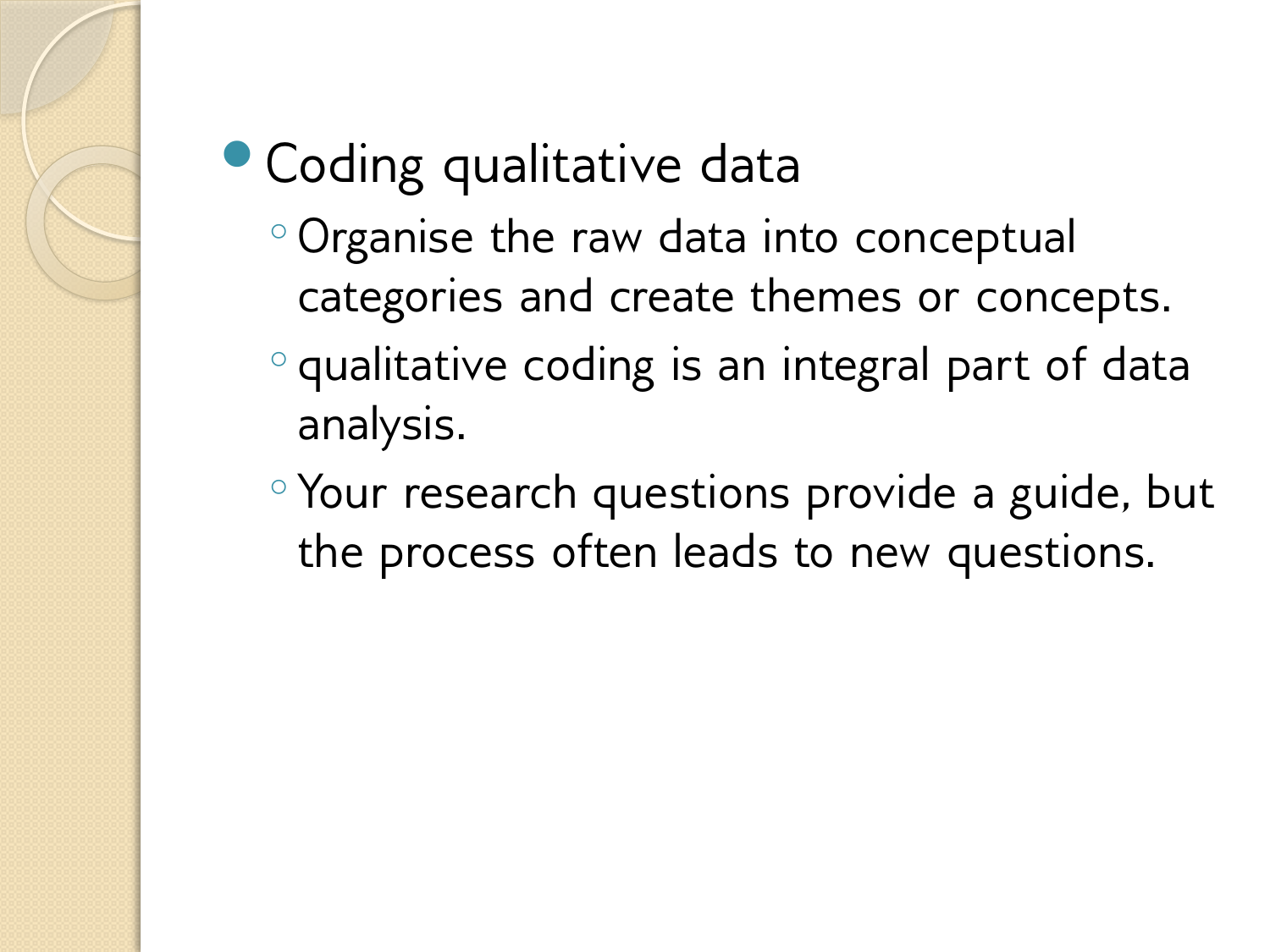

Coding qualitative data
Organise the raw data into conceptual categories and create themes or concepts.
qualitative coding is an integral part of data analysis.
Your research questions provide a guide, but the process often leads to new questions.